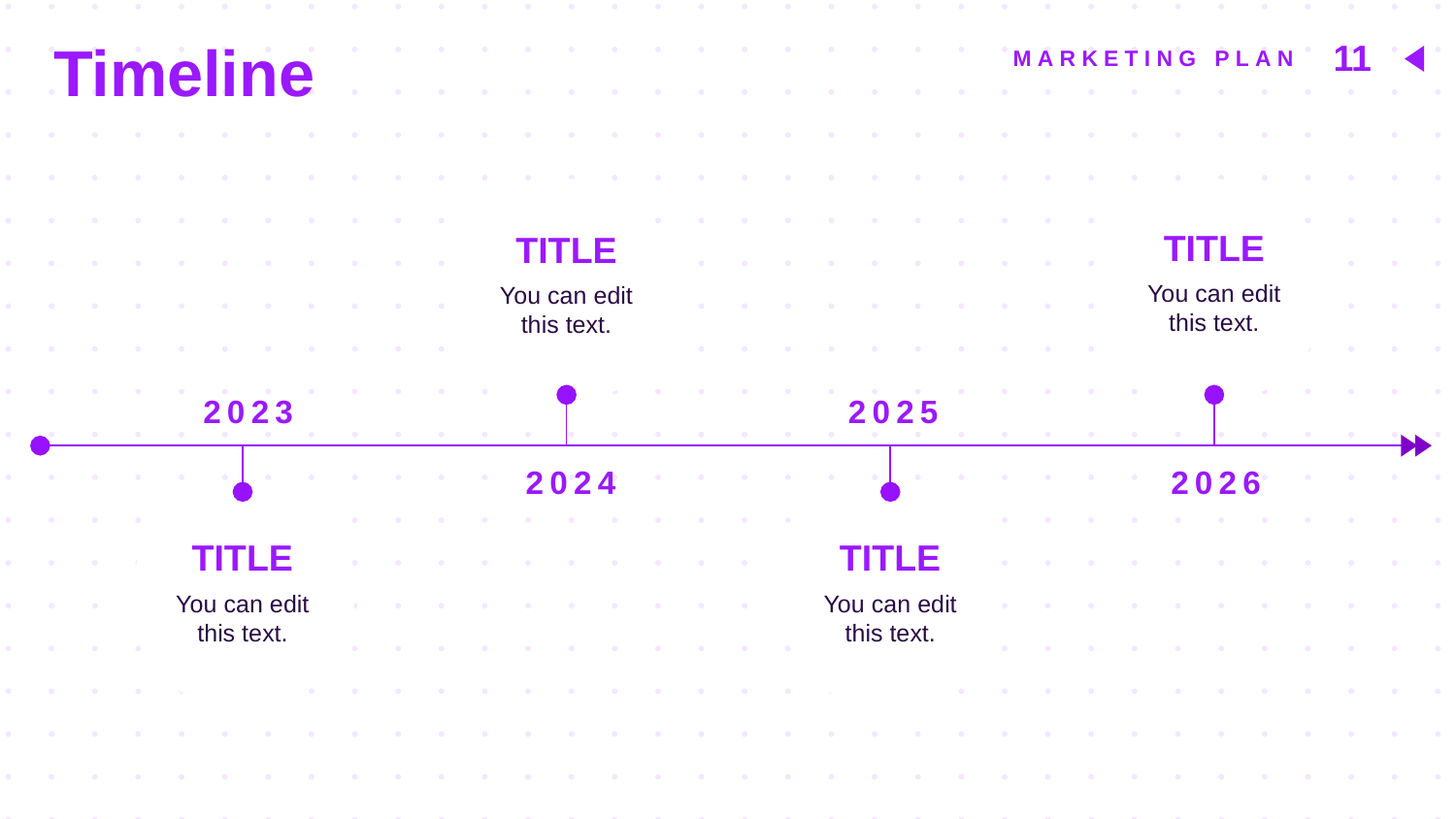

Timeline
11
MARKETING PLAN

TITLE
TITLE
You can edit this text.
You can edit this text.
2023
2025

2024
2026

TITLE
TITLE
You can edit this text.
You can edit this text.